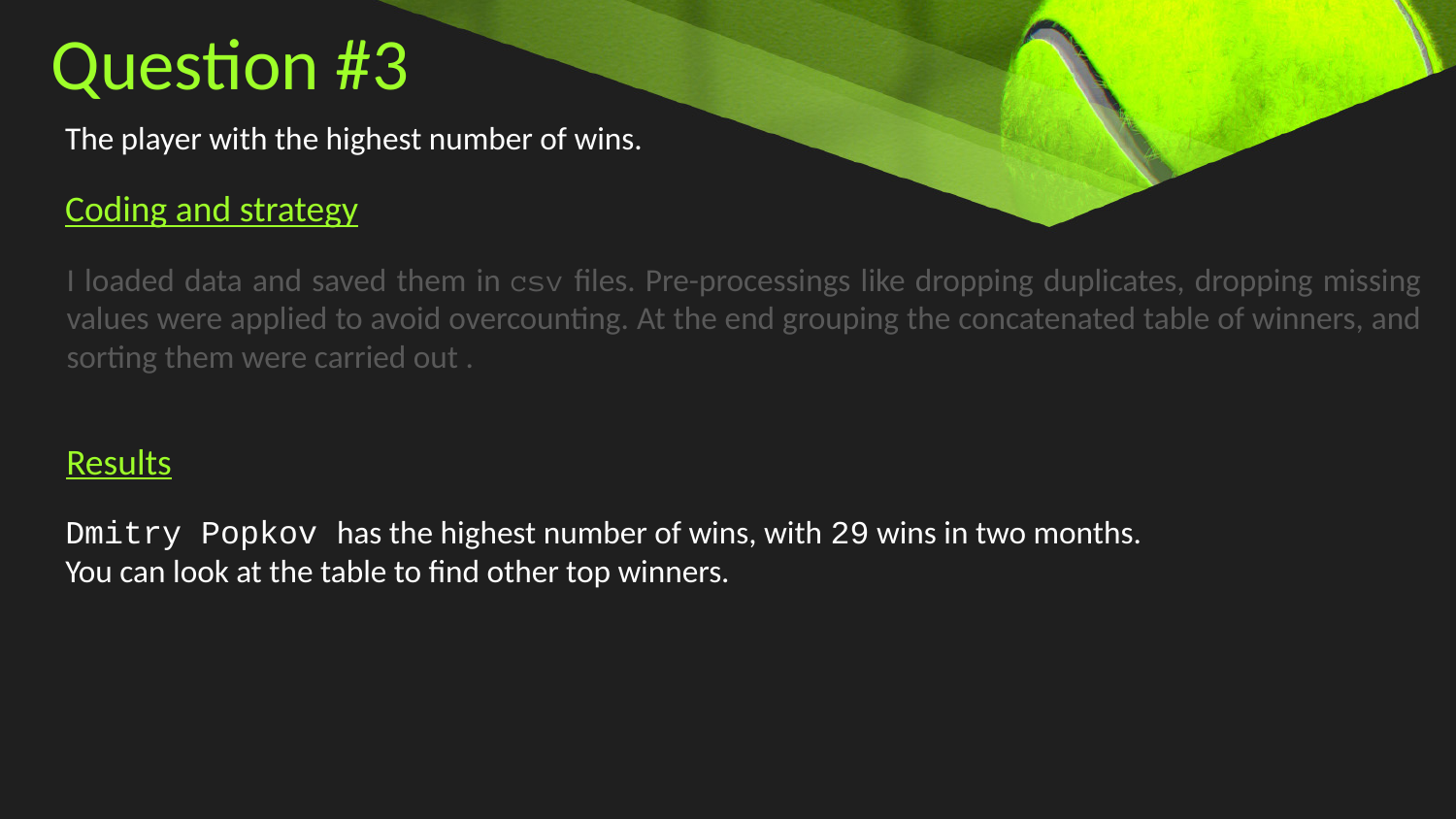

Question #3
The player with the highest number of wins.
Coding and strategy
I loaded data and saved them in csv files. Pre-processings like dropping duplicates, dropping missing values were applied to avoid overcounting. At the end grouping the concatenated table of winners, and sorting them were carried out .
Results
Dmitry Popkov has the highest number of wins, with 29 wins in two months.
You can look at the table to find other top winners.